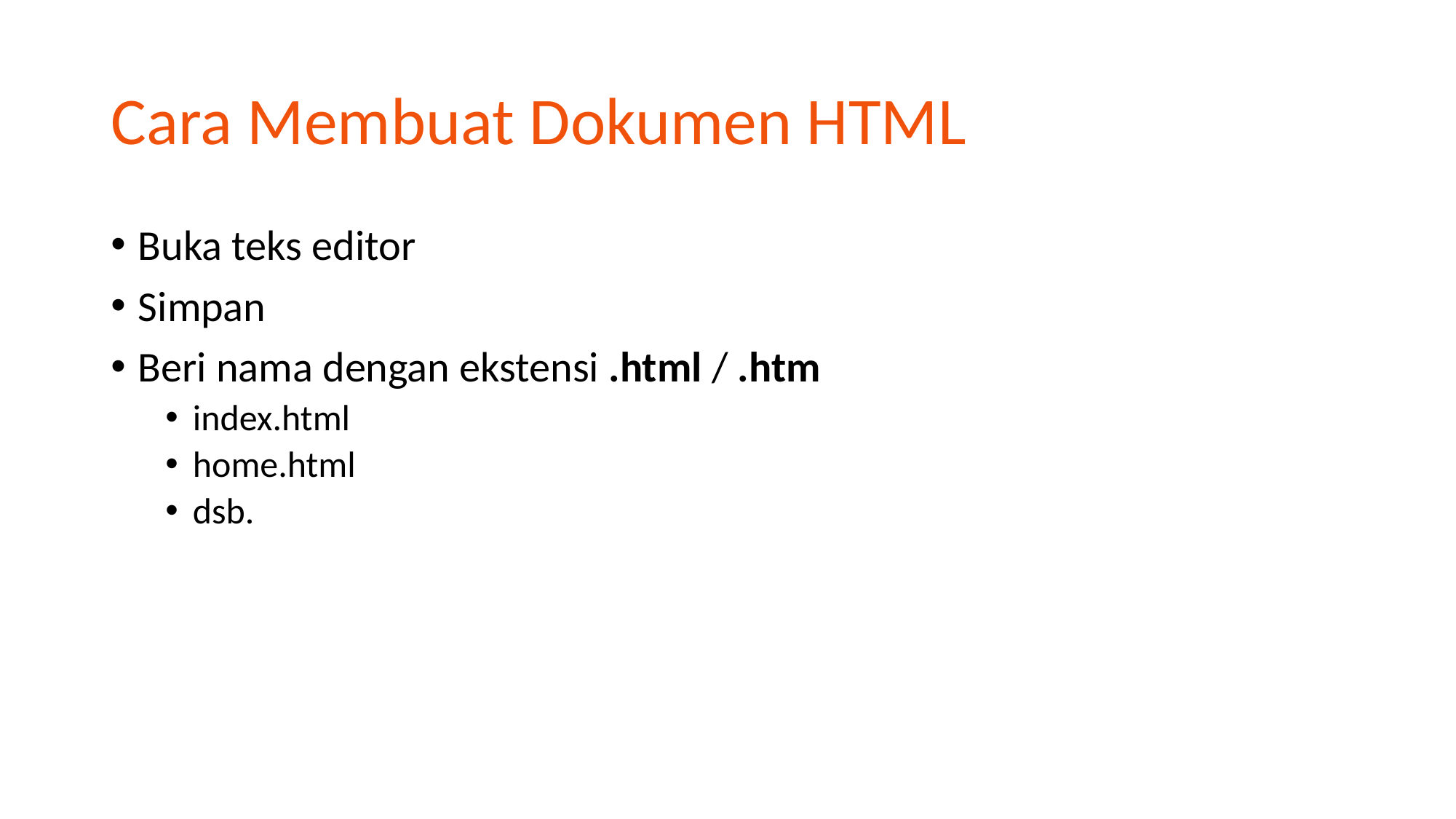

# Cara Membuat Dokumen HTML
Buka teks editor
Simpan
Beri nama dengan ekstensi .html / .htm
index.html
home.html
dsb.